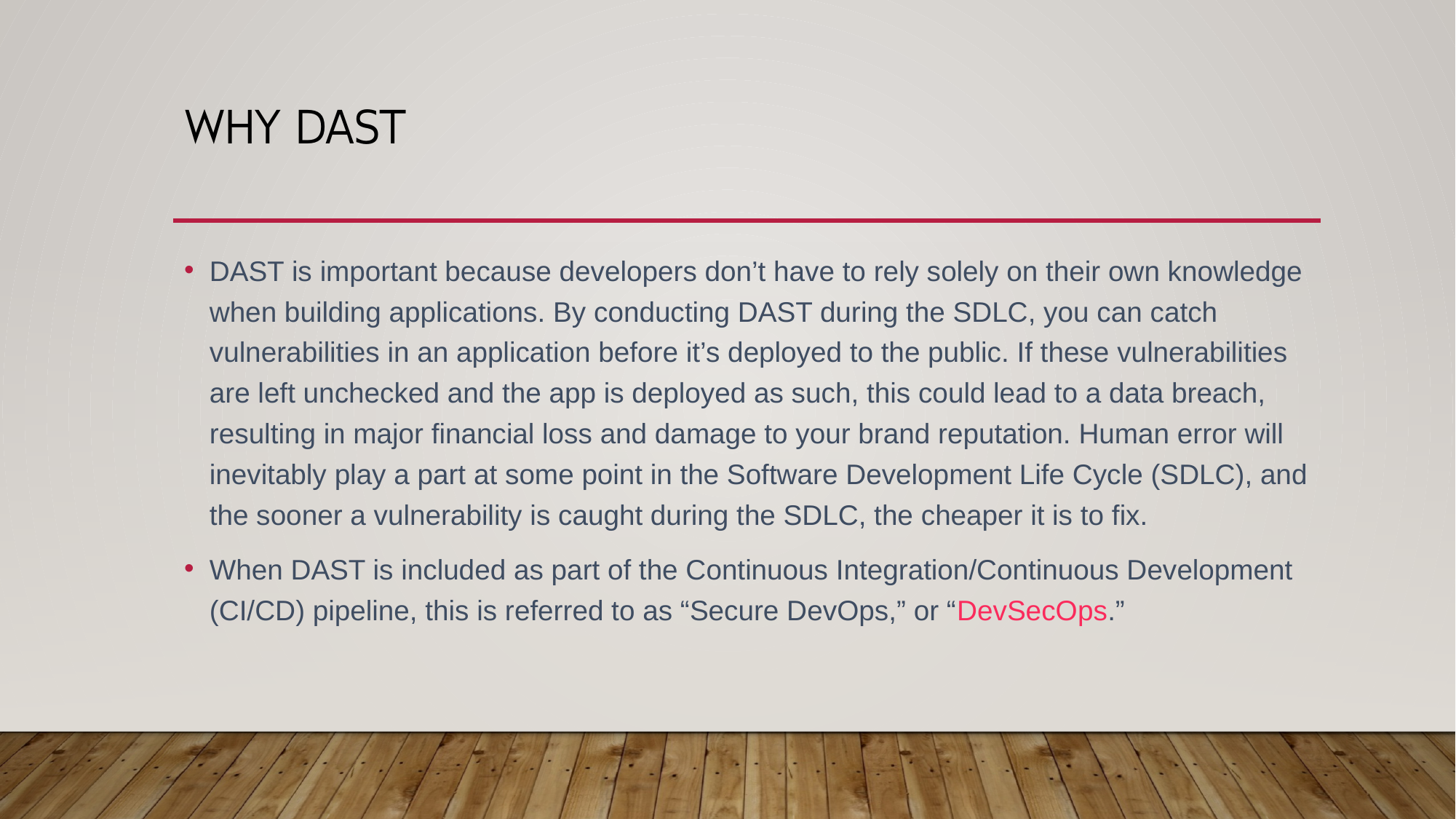

# Why dast
DAST is important because developers don’t have to rely solely on their own knowledge when building applications. By conducting DAST during the SDLC, you can catch vulnerabilities in an application before it’s deployed to the public. If these vulnerabilities are left unchecked and the app is deployed as such, this could lead to a data breach, resulting in major financial loss and damage to your brand reputation. Human error will inevitably play a part at some point in the Software Development Life Cycle (SDLC), and the sooner a vulnerability is caught during the SDLC, the cheaper it is to fix.
When DAST is included as part of the Continuous Integration/Continuous Development (CI/CD) pipeline, this is referred to as “Secure DevOps,” or “DevSecOps.”